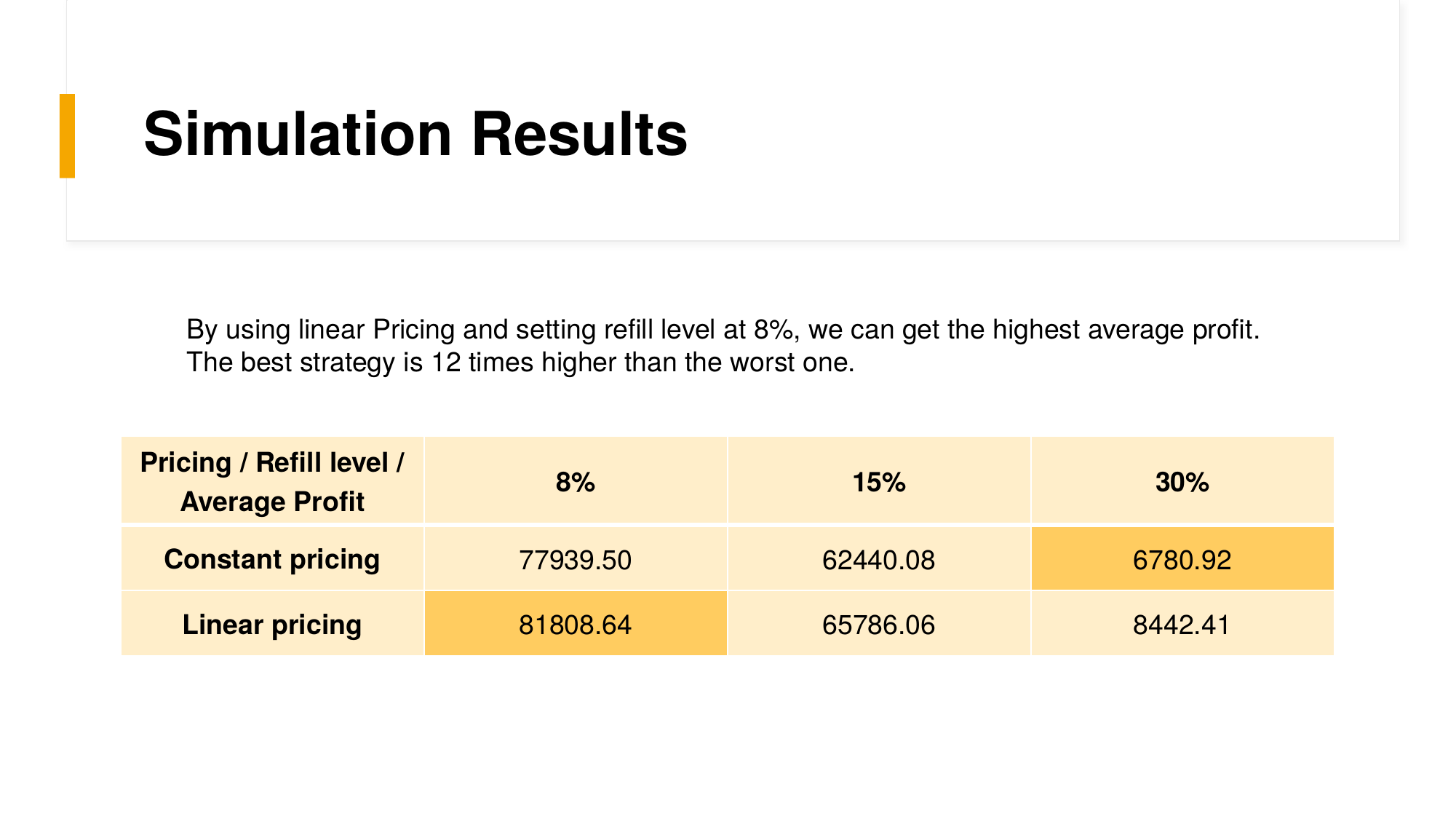

# Simulation Results
By using linear Pricing and setting refill level at 8%, we can get the highest average profit.
The best strategy is 12 times higher than the worst one.
| Pricing / Refill level / Average Profit | 8% | 15% | 30% |
| --- | --- | --- | --- |
| Constant pricing | 77939.50 | 62440.08 | 6780.92 |
| Linear pricing | 81808.64 | 65786.06 | 8442.41 |